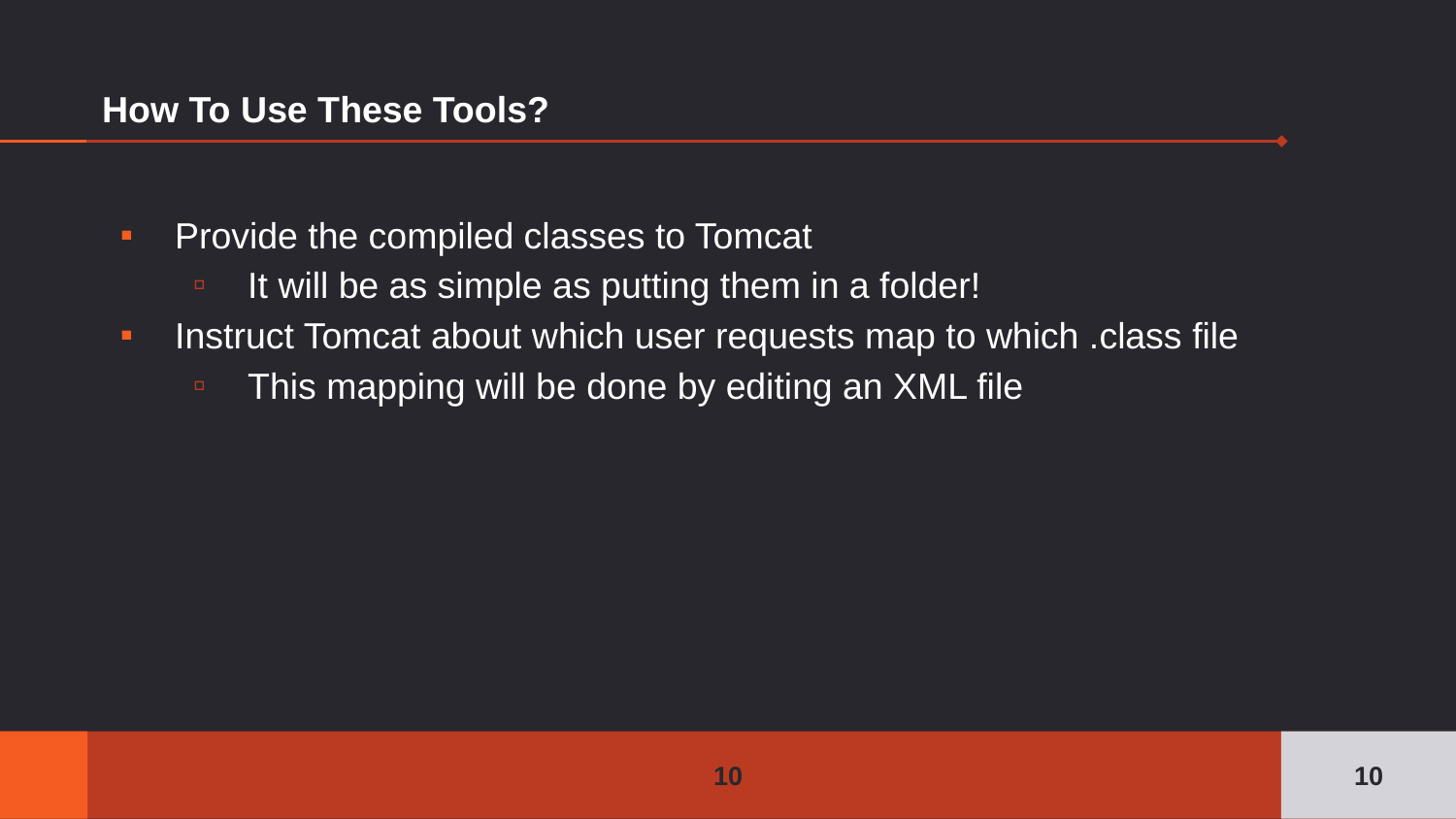

# How To Use These Tools?
Provide the compiled classes to Tomcat
It will be as simple as putting them in a folder!
Instruct Tomcat about which user requests map to which .class file
This mapping will be done by editing an XML file
10
10